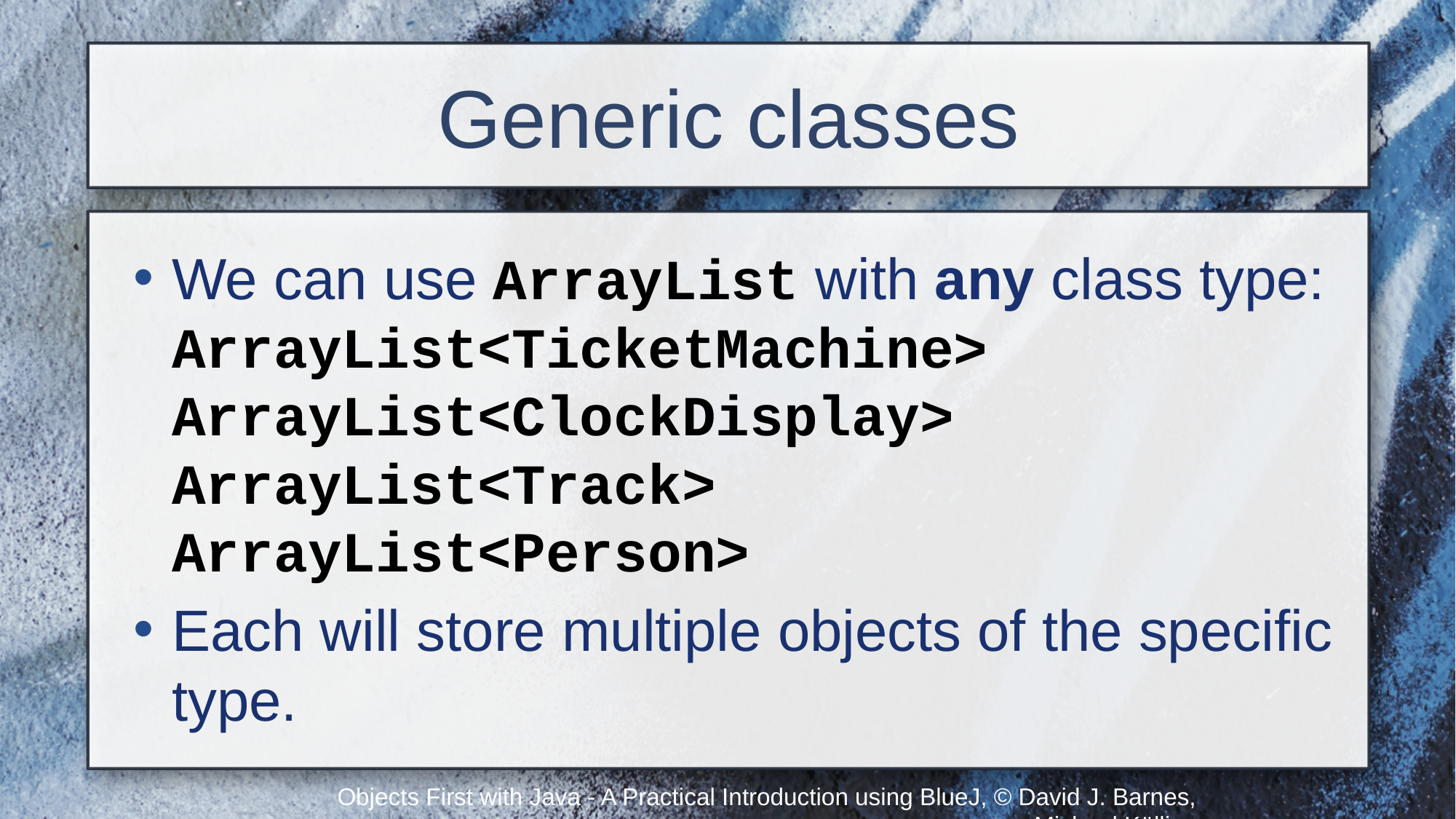

# Generic classes
We can use ArrayList with any class type:
ArrayList<TicketMachine>
ArrayList<ClockDisplay>
ArrayList<Track>
ArrayList<Person>
Each will store multiple objects of the specific type.